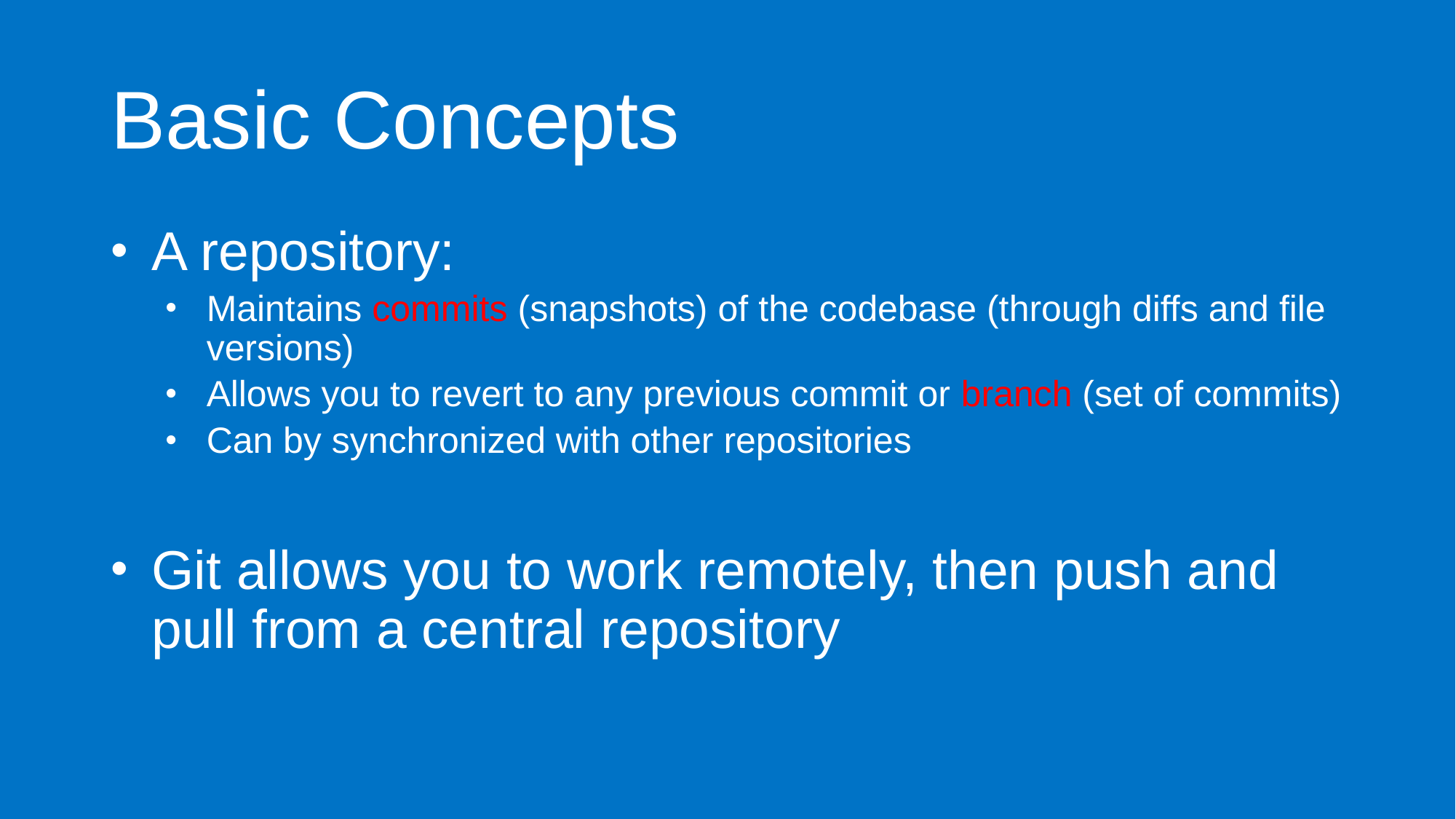

# Basic Concepts
A repository:
Maintains commits (snapshots) of the codebase (through diffs and file versions)
Allows you to revert to any previous commit or branch (set of commits)
Can by synchronized with other repositories

Git allows you to work remotely, then push and pull from a central repository